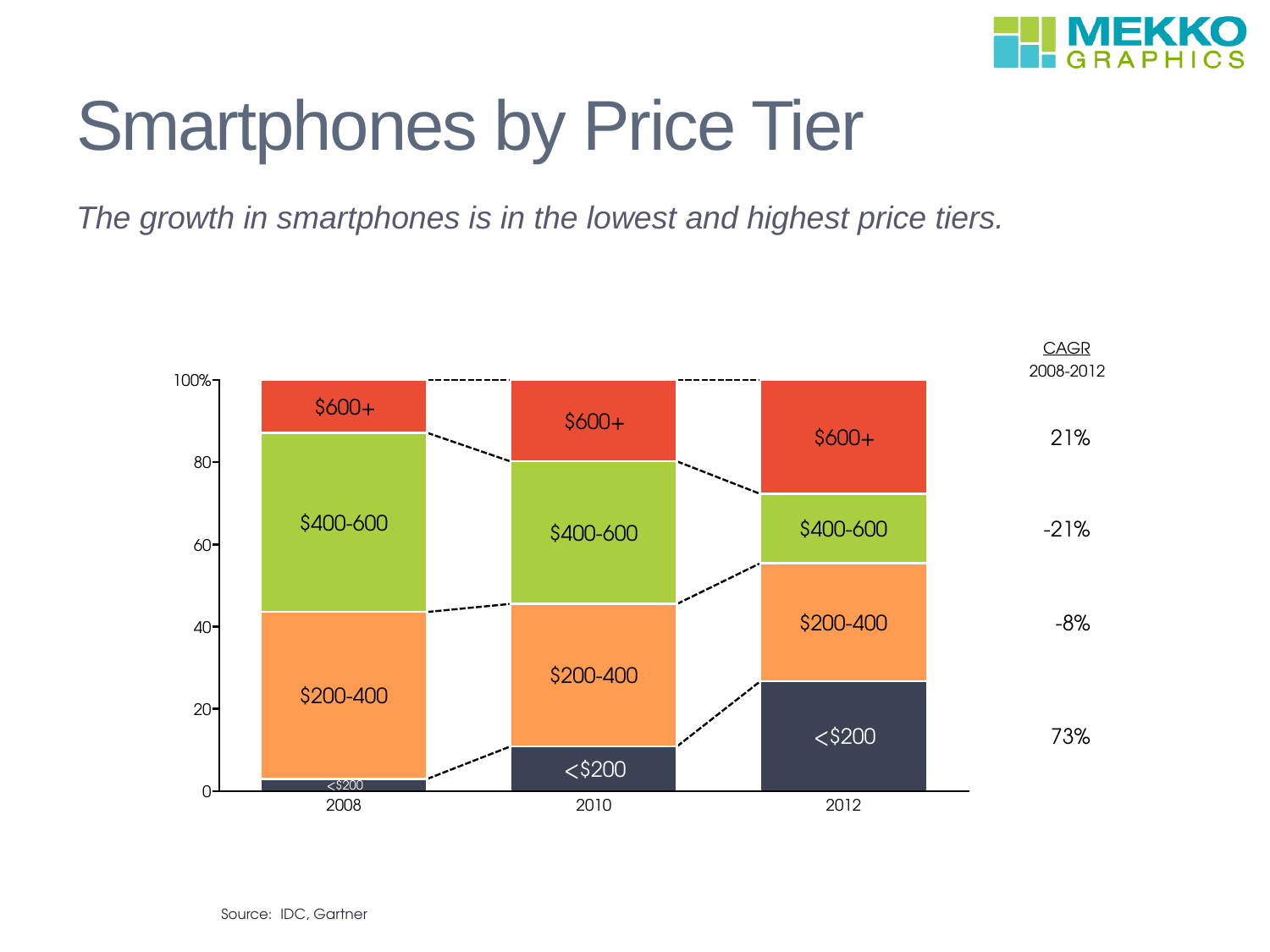

# Smartphones by Price Tier
The growth in smartphones is in the lowest and highest price tiers.

Source:  IDC, Gartner